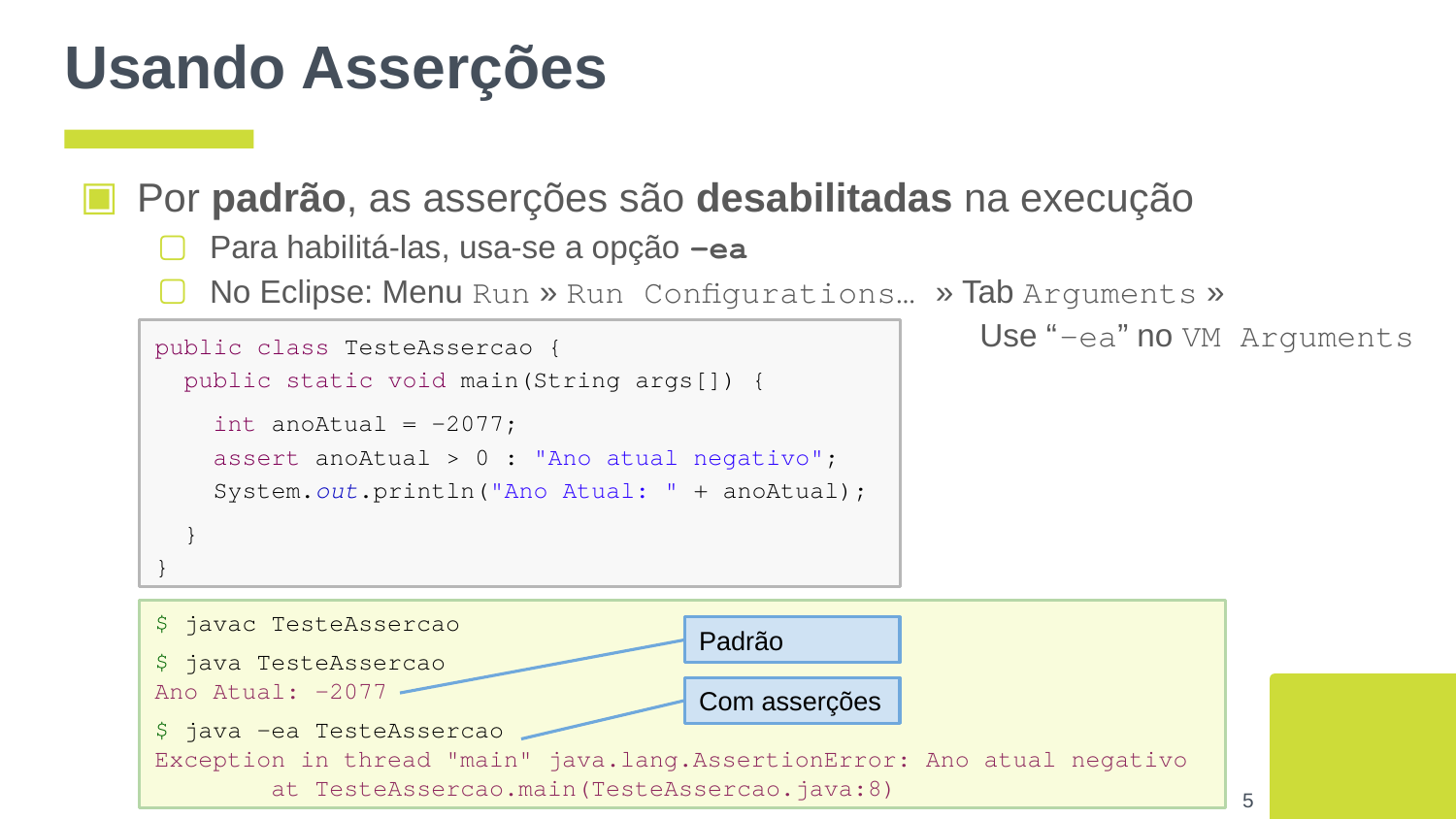

# Usando Asserções
Por padrão, as asserções são desabilitadas na execução
Para habilitá-las, usa-se a opção -ea
No Eclipse: Menu Run » Run Configurations… » Tab Arguments »
                                                                                      Use “-ea” no VM Arguments
public class TesteAssercao {
  public static void main(String args[]) {
    int anoAtual = -2077;
    assert anoAtual > 0 : "Ano atual negativo";
    System.out.println("Ano Atual: " + anoAtual);
  }
}
$ javac TesteAssercao
$ java TesteAssercao
Ano Atual: -2077
$ java -ea TesteAssercao
Exception in thread "main" java.lang.AssertionError: Ano atual negativo
        at TesteAssercao.main(TesteAssercao.java:8)
Padrão
Com asserções
5